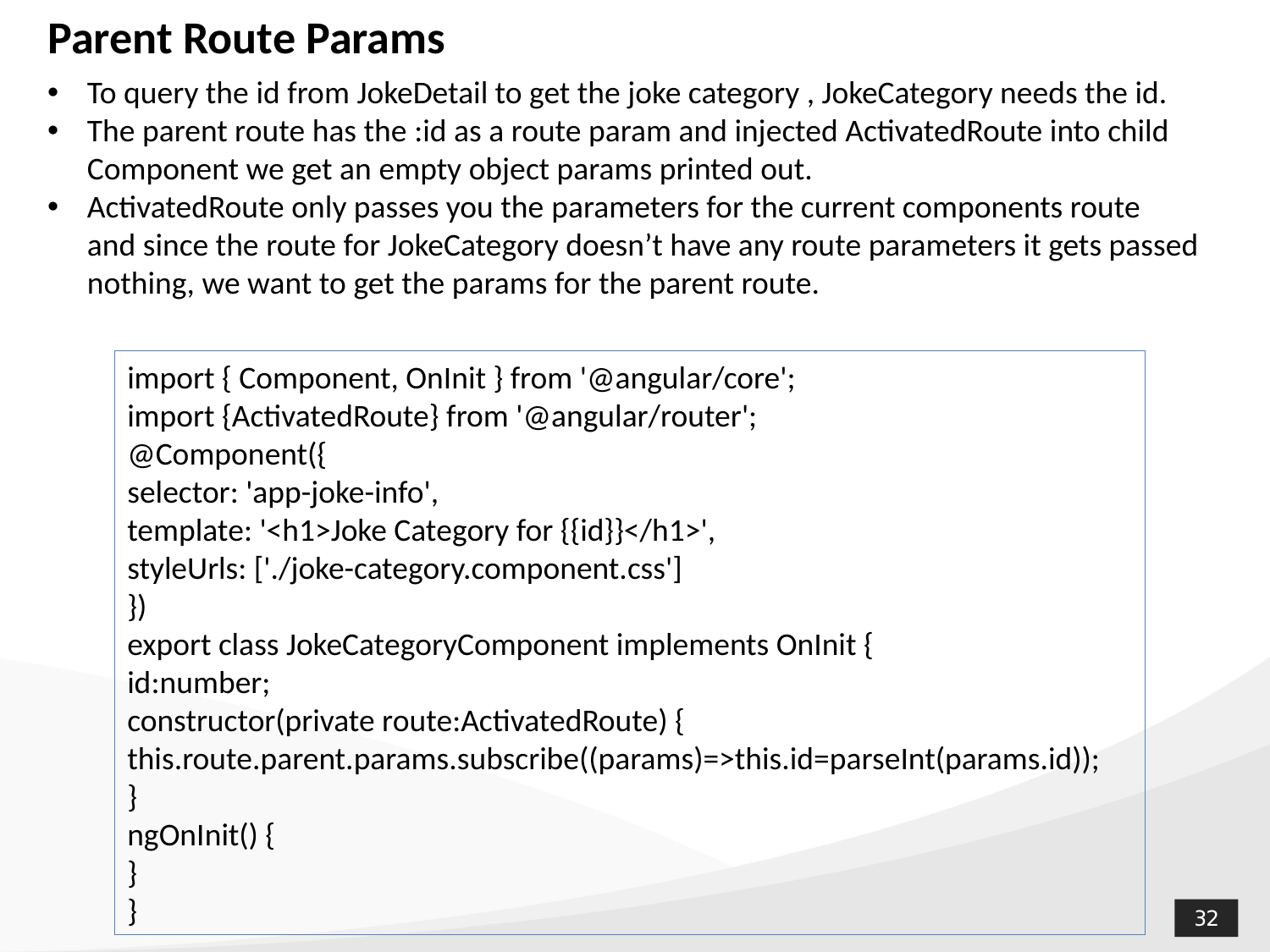

# Parent Route Params
To query the id from JokeDetail to get the joke category , JokeCategory needs the id.
The parent route has the :id as a route param and injected ActivatedRoute into child Component we get an empty object params printed out.
ActivatedRoute only passes you the parameters for the current components route and since the route for JokeCategory doesn’t have any route parameters it gets passed nothing, we want to get the params for the parent route.
import { Component, OnInit } from '@angular/core';
import {ActivatedRoute} from '@angular/router';
@Component({
selector: 'app-joke-info',
template: '<h1>Joke Category for {{id}}</h1>',
styleUrls: ['./joke-category.component.css']
})
export class JokeCategoryComponent implements OnInit {
id:number;
constructor(private route:ActivatedRoute) {
this.route.parent.params.subscribe((params)=>this.id=parseInt(params.id));
}
ngOnInit() {
}
}